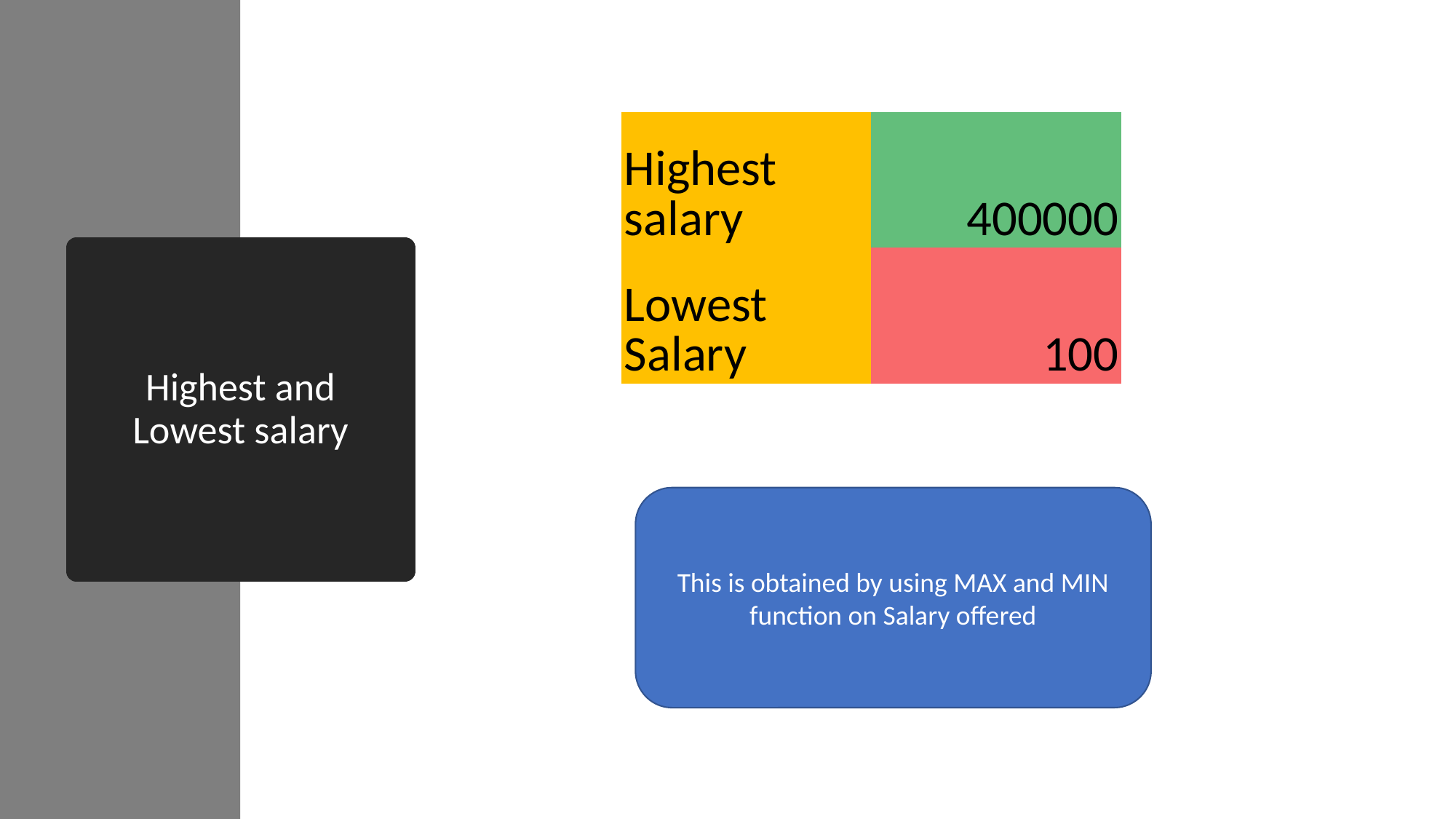

| Highest salary | 400000 |
| --- | --- |
| Lowest Salary | 100 |
# Highest and Lowest salary
This is obtained by using MAX and MIN function on Salary offered